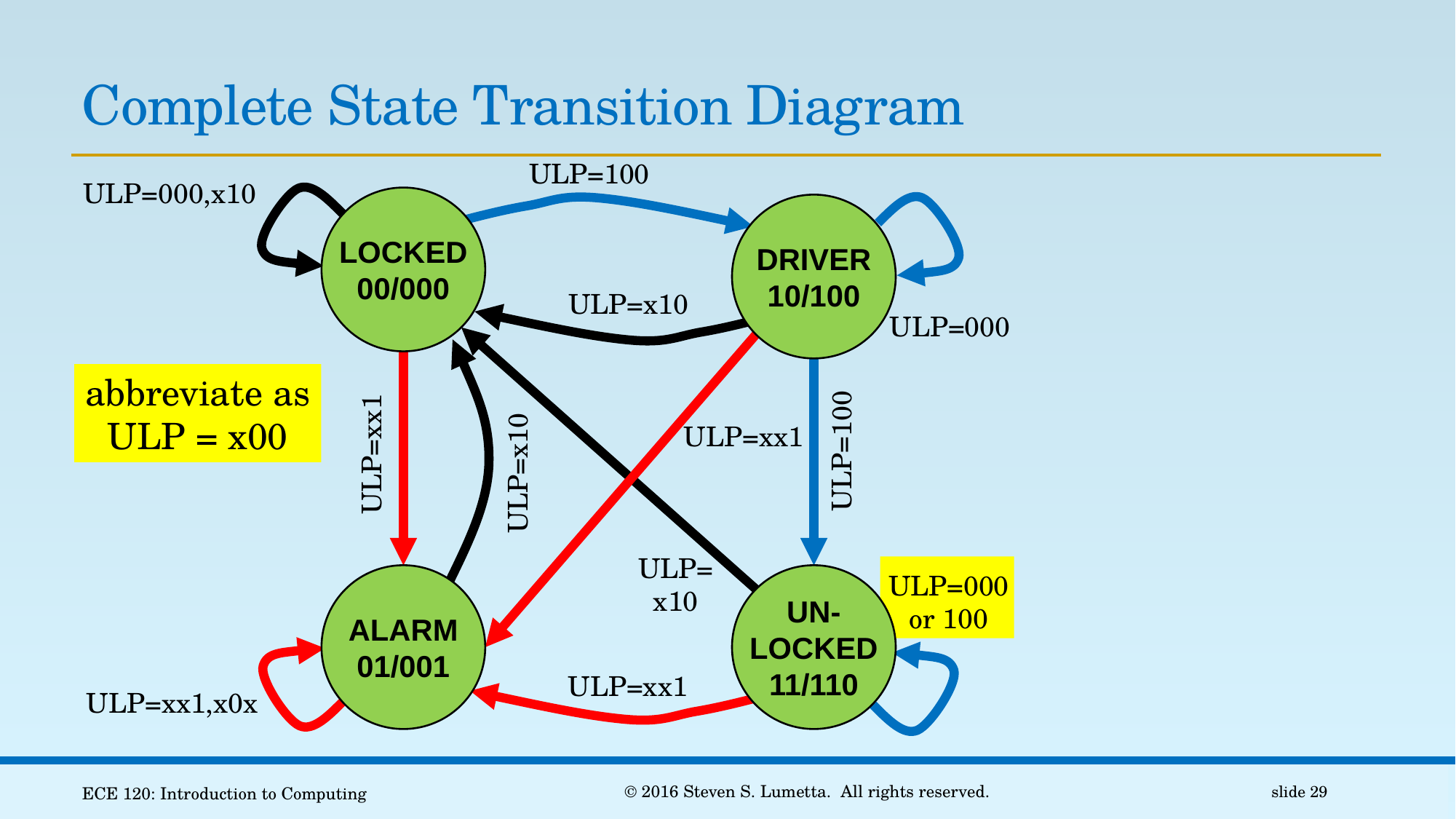

# Complete State Transition Diagram
ULP=100

ULP=000,x10

LOCKED
00/000
DRIVER
10/100

ULP=000
ULP=x10

ULP=
x10
ULP=xx1

ULP=x10
ULP=xx1
ULP=100
abbreviate as
ULP = x00

ULP=000
or 100

UN-
LOCKED
11/110
ALARM
01/001

ULP=xx1,x0x
ULP=xx1

ECE 120: Introduction to Computing
© 2016 Steven S. Lumetta.  All rights reserved.
slide 29